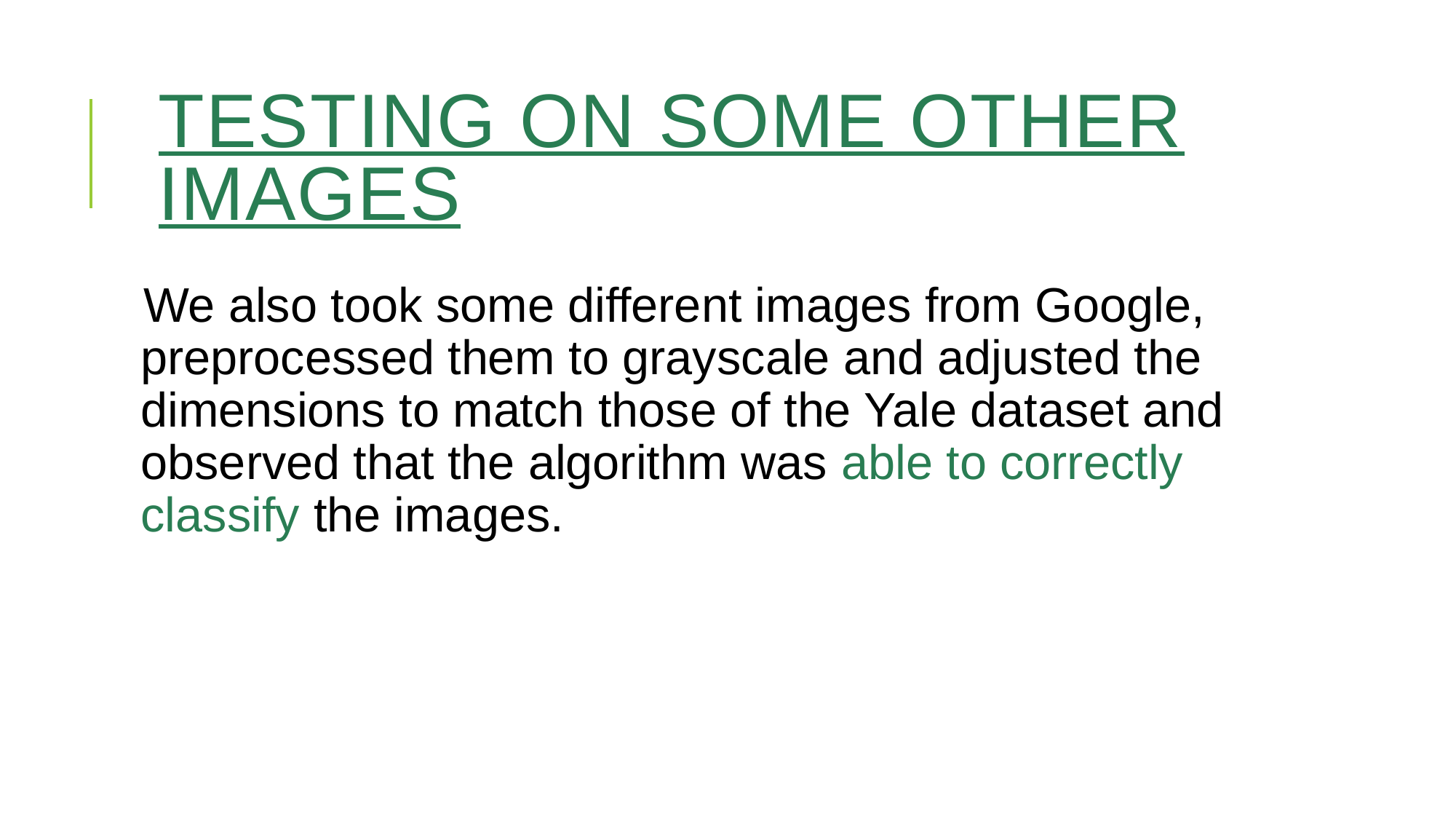

# Testing on some other images
We also took some different images from Google, preprocessed them to grayscale and adjusted the dimensions to match those of the Yale dataset and observed that the algorithm was able to correctly classify the images.